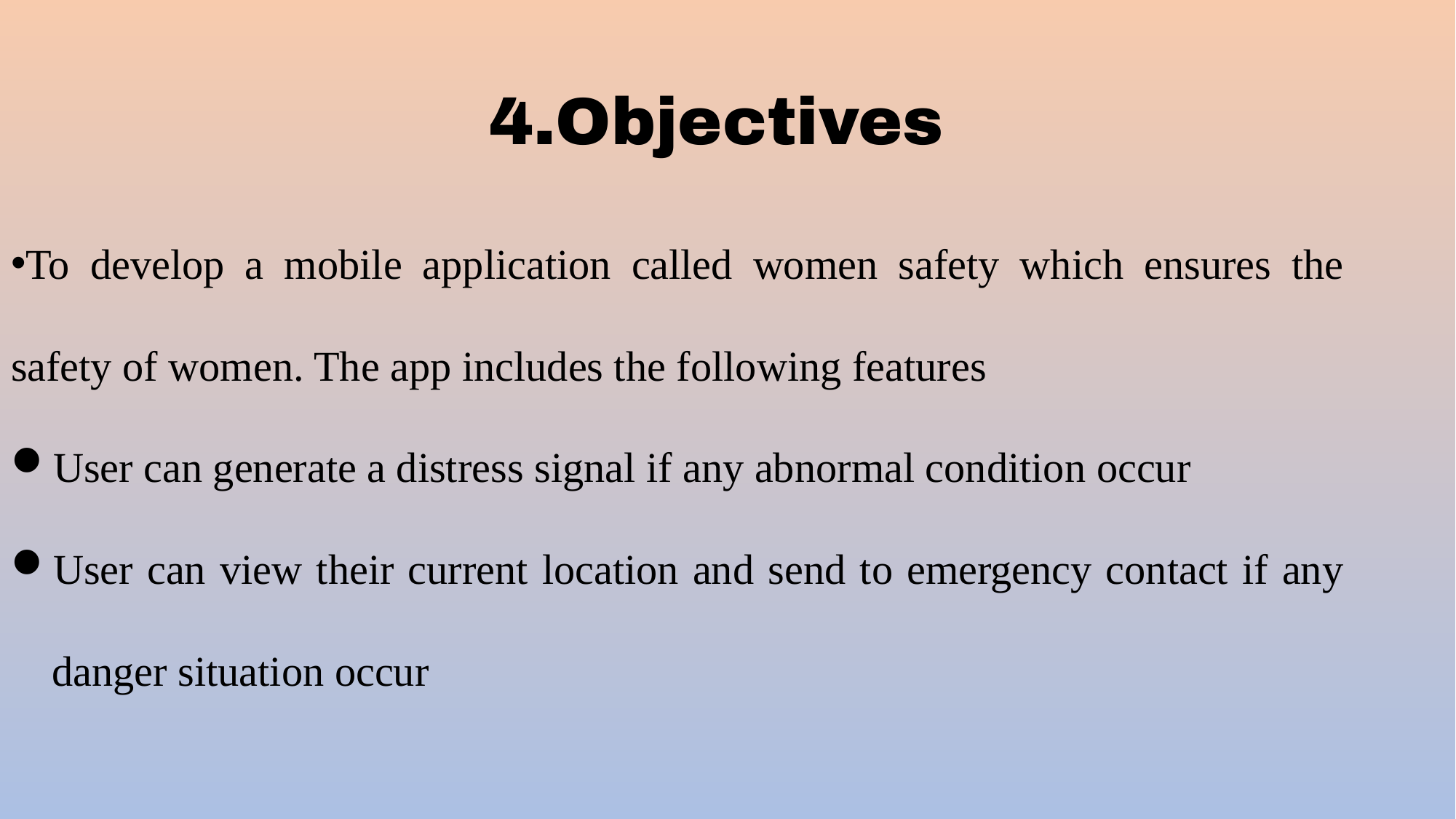

# 4.Objectives
To develop a mobile application called women safety which ensures the safety of women. The app includes the following features
User can generate a distress signal if any abnormal condition occur
User can view their current location and send to emergency contact if any danger situation occur